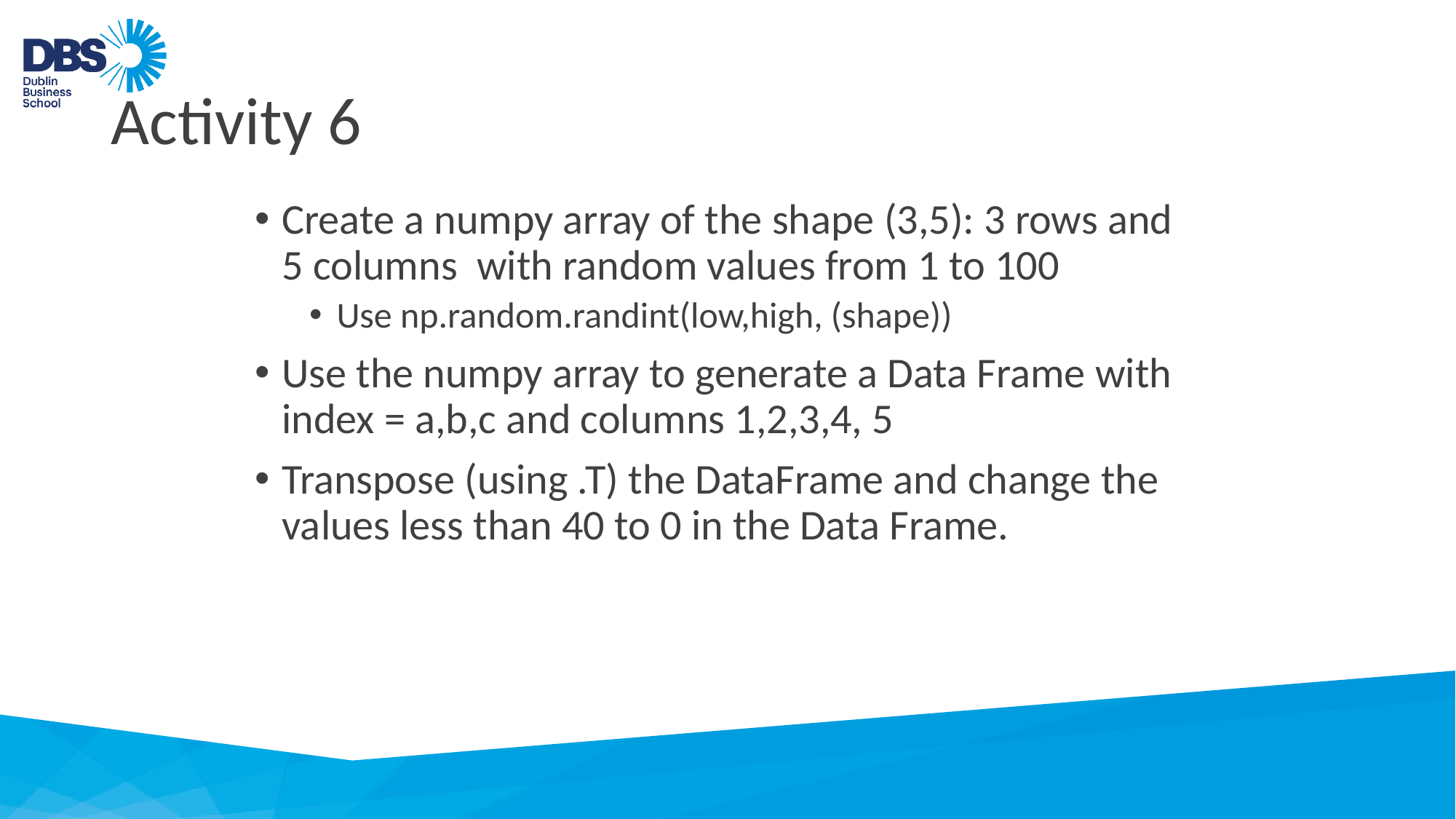

# Activity 6
Create a numpy array of the shape (3,5): 3 rows and 5 columns  with random values from 1 to 100
Use np.random.randint(low,high, (shape))
Use the numpy array to generate a Data Frame with index = a,b,c and columns 1,2,3,4, 5
Transpose (using .T) the DataFrame and change the values less than 40 to 0 in the Data Frame.